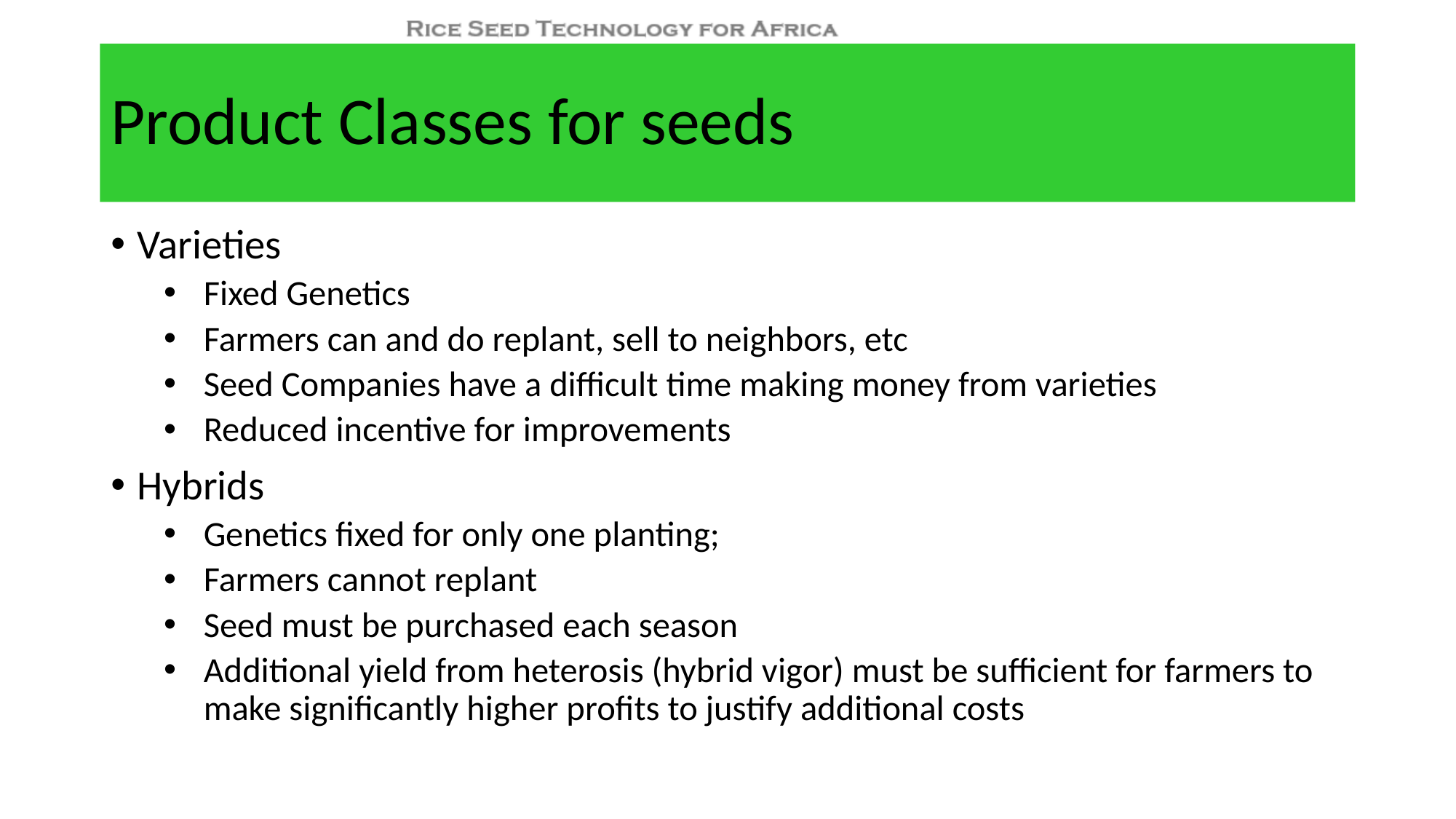

# Product Classes for seeds
Varieties
Fixed Genetics
Farmers can and do replant, sell to neighbors, etc
Seed Companies have a difficult time making money from varieties
Reduced incentive for improvements
Hybrids
Genetics fixed for only one planting;
Farmers cannot replant
Seed must be purchased each season
Additional yield from heterosis (hybrid vigor) must be sufficient for farmers to make significantly higher profits to justify additional costs